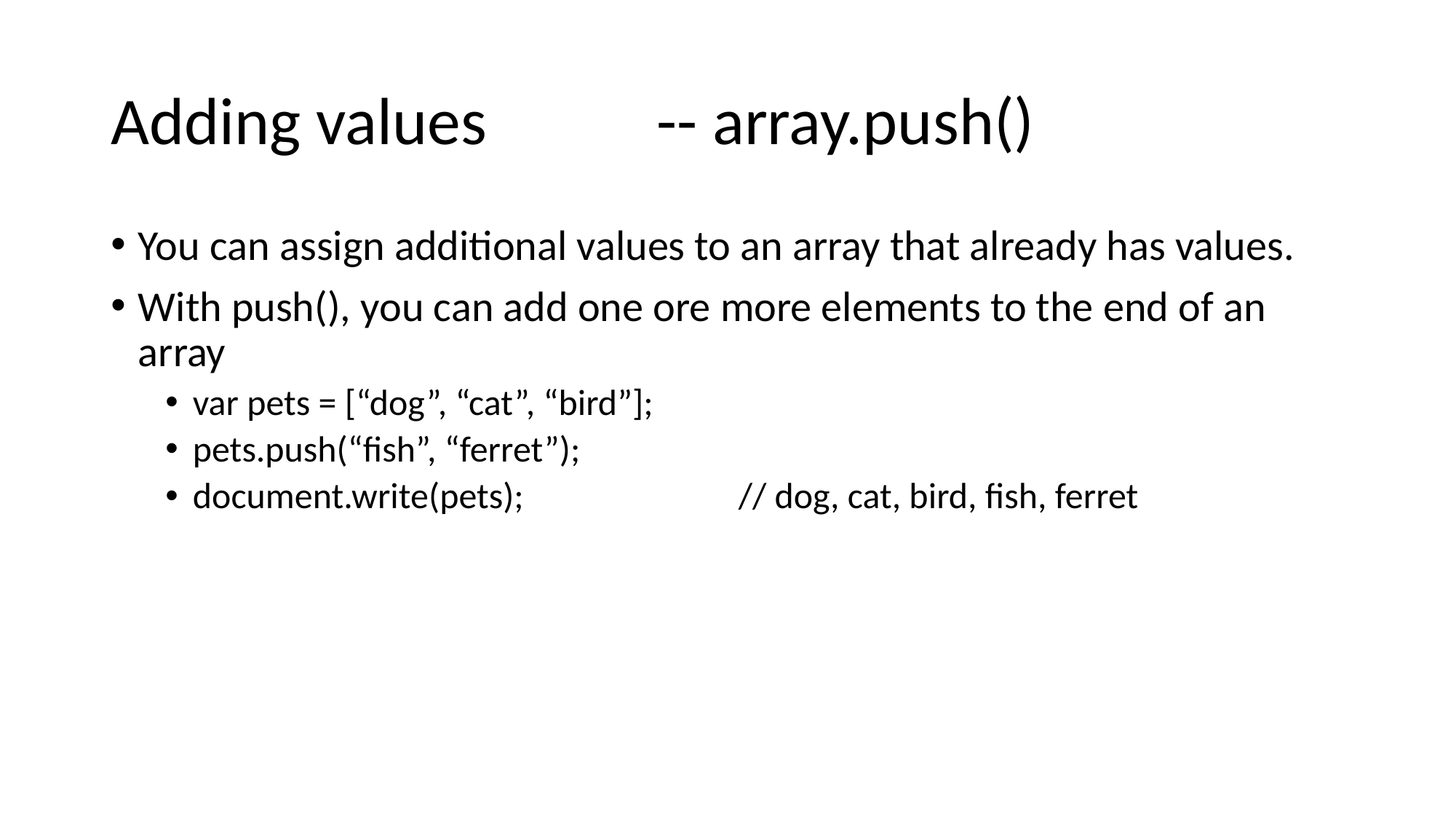

# Adding values		-- array.push()
You can assign additional values to an array that already has values.
With push(), you can add one ore more elements to the end of an array
var pets = [“dog”, “cat”, “bird”];
pets.push(“fish”, “ferret”);
document.write(pets);		// dog, cat, bird, fish, ferret